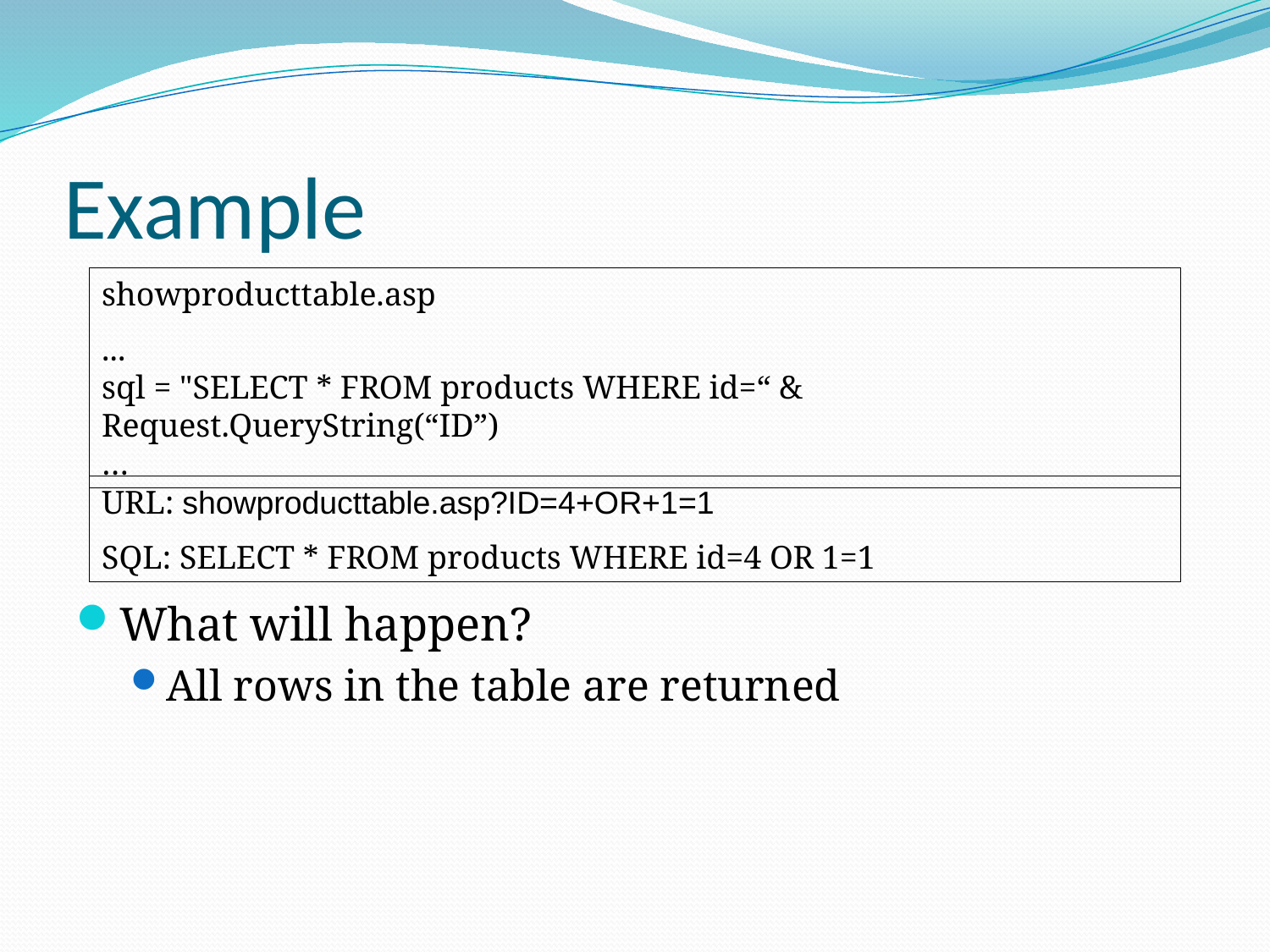

# Example
showproducttable.asp

...
sql = "SELECT * FROM products WHERE id=“ & Request.QueryString(“ID”)
…

What will happen?
All rows in the table are returned
URL: showproducttable.asp?ID=4+OR+1=1

SQL: SELECT * FROM products WHERE id=4 OR 1=1